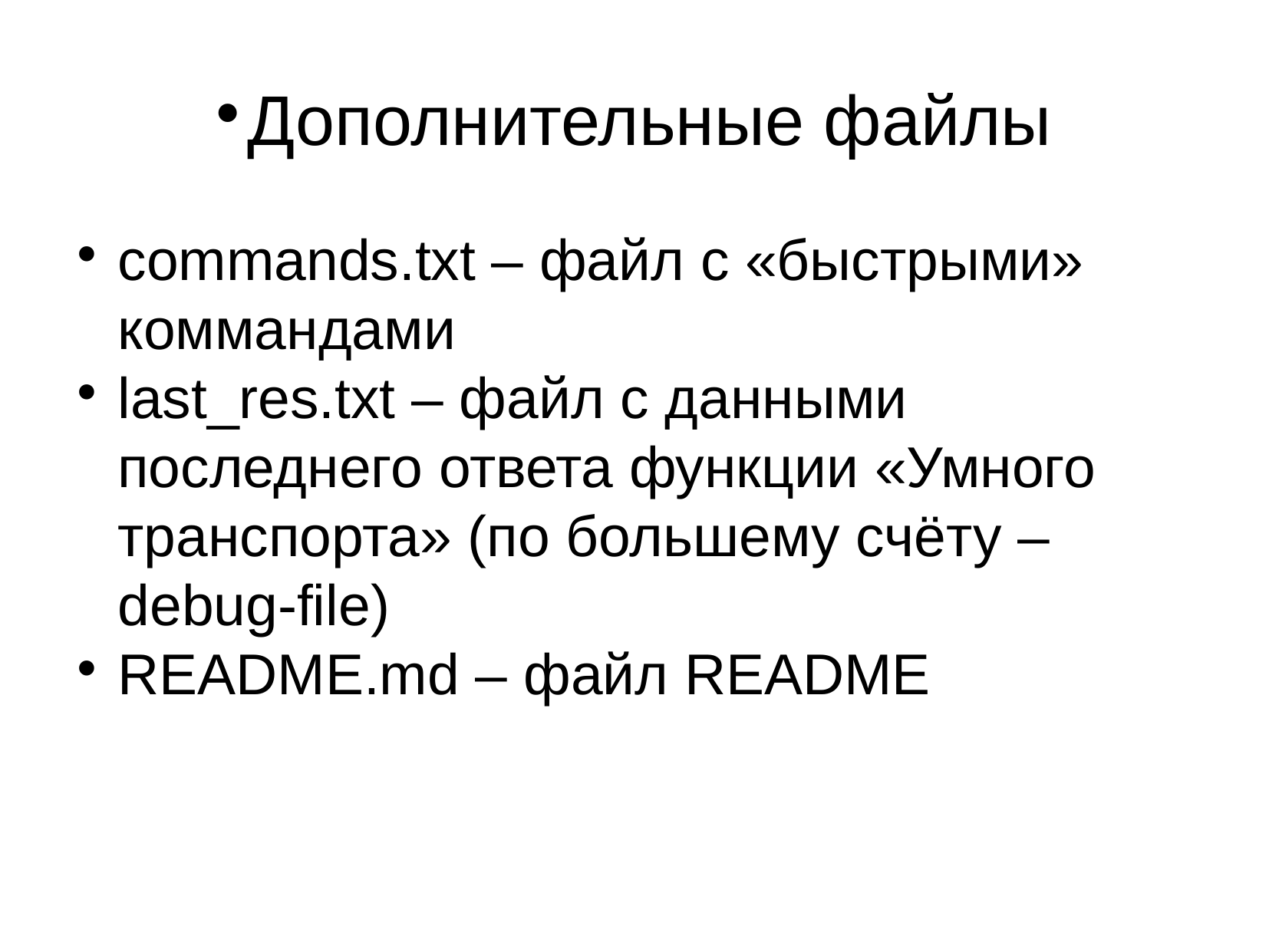

Дополнительные файлы
сommands.txt – файл с «быстрыми» коммандами
last_res.txt – файл с данными последнего ответа функции «Умного транспорта» (по большему счёту – debug-file)
README.md – файл README